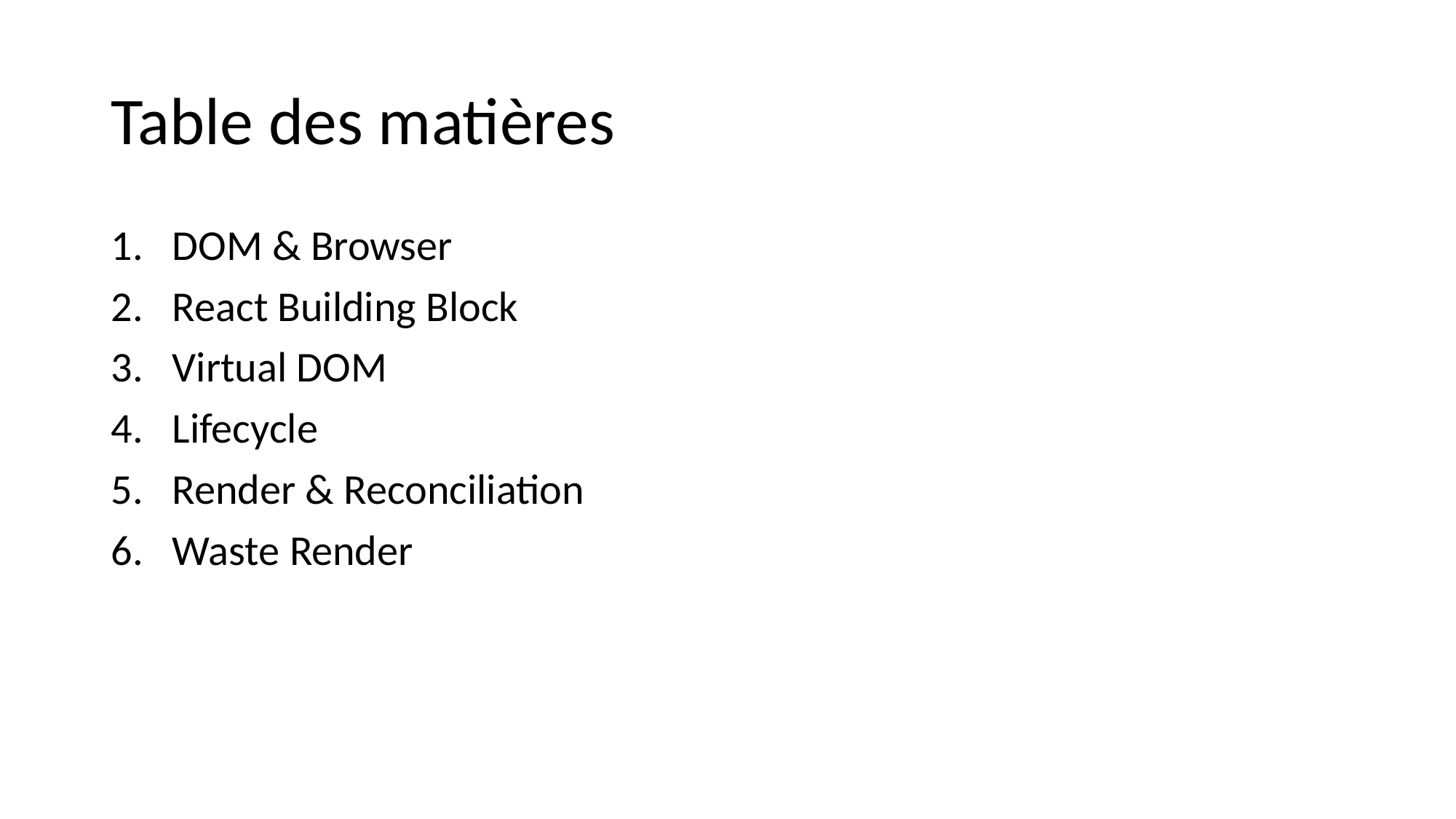

# Table des matières
DOM & Browser
React Building Block
Virtual DOM
Lifecycle
Render & Reconciliation
Waste Render